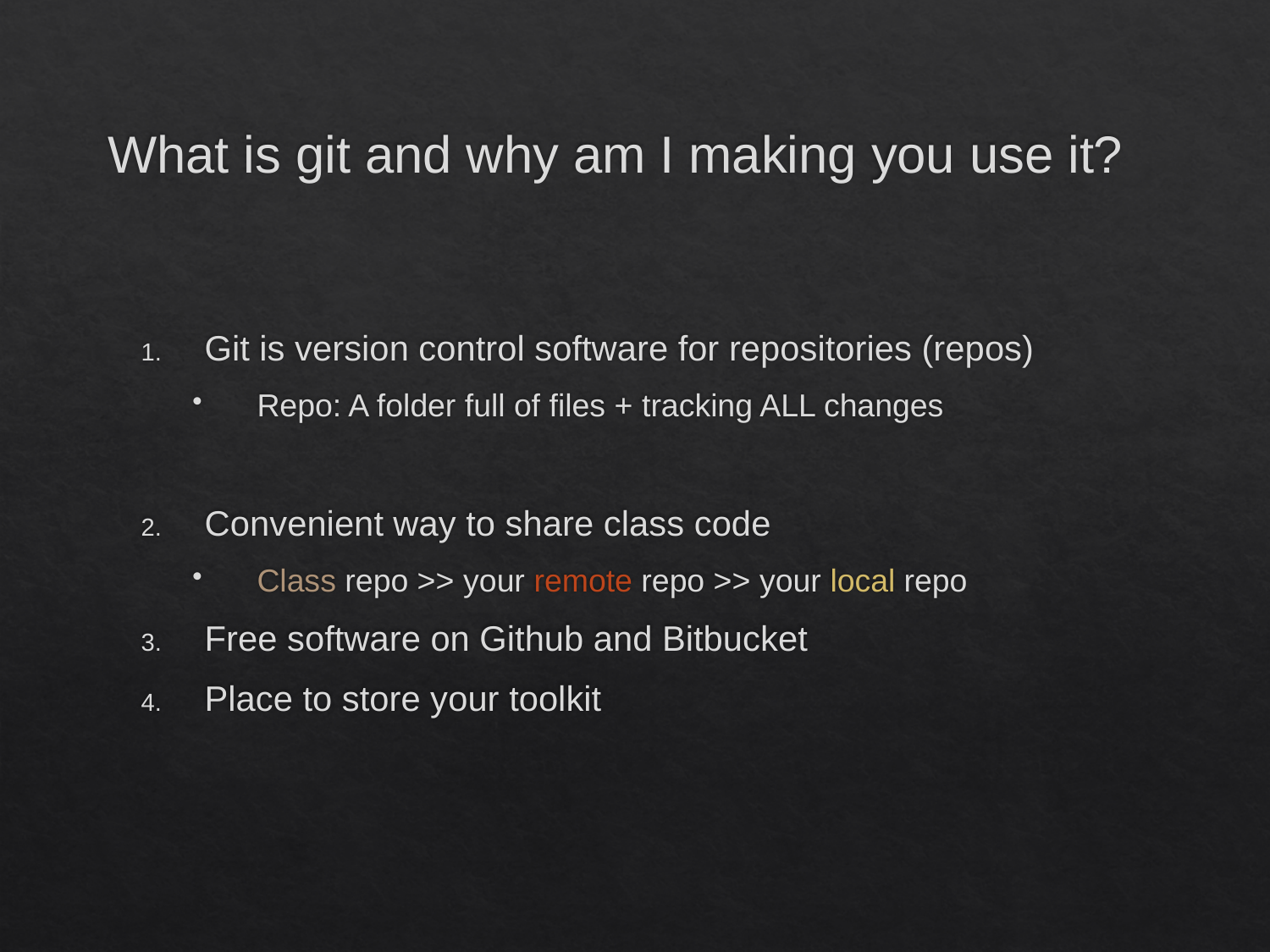

# What is git and why am I making you use it?
Git is version control software for repositories (repos)
Repo: A folder full of files + tracking ALL changes

Convenient way to share class code
Class repo >> your remote repo >> your local repo
Free software on Github and Bitbucket
Place to store your toolkit